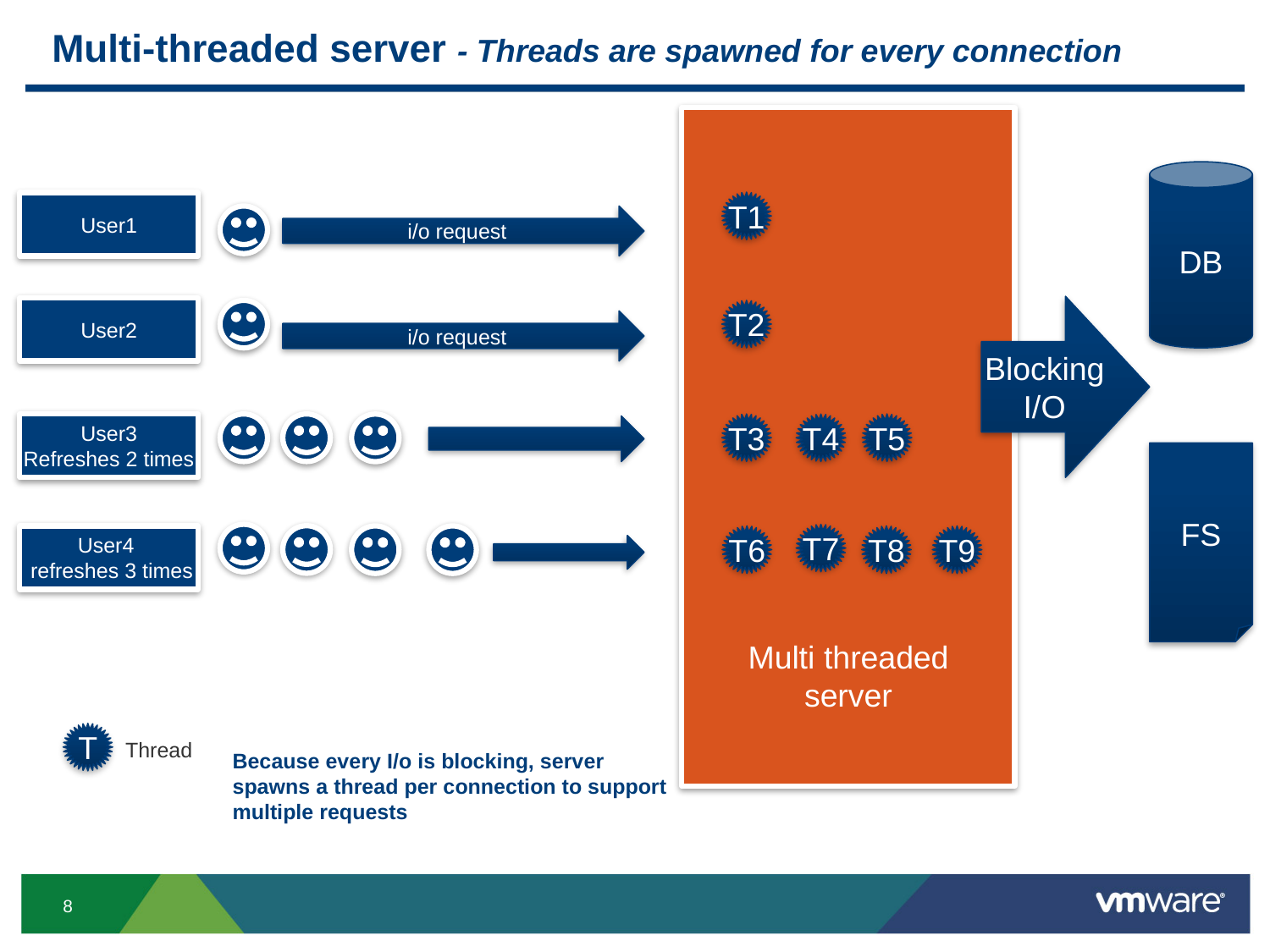

# Multi-threaded server - Threads are spawned for every connection

Multi threaded
server
DB
T1
User1

i/o request
Blocking
I/O
User2
T2

i/o request
T3
T5

User3
Refreshes 2 times
T4

FS

T7

T6
T8
User4
 refreshes 3 times
T9

T
Thread
Because every I/o is blocking, server
spawns a thread per connection to support multiple requests